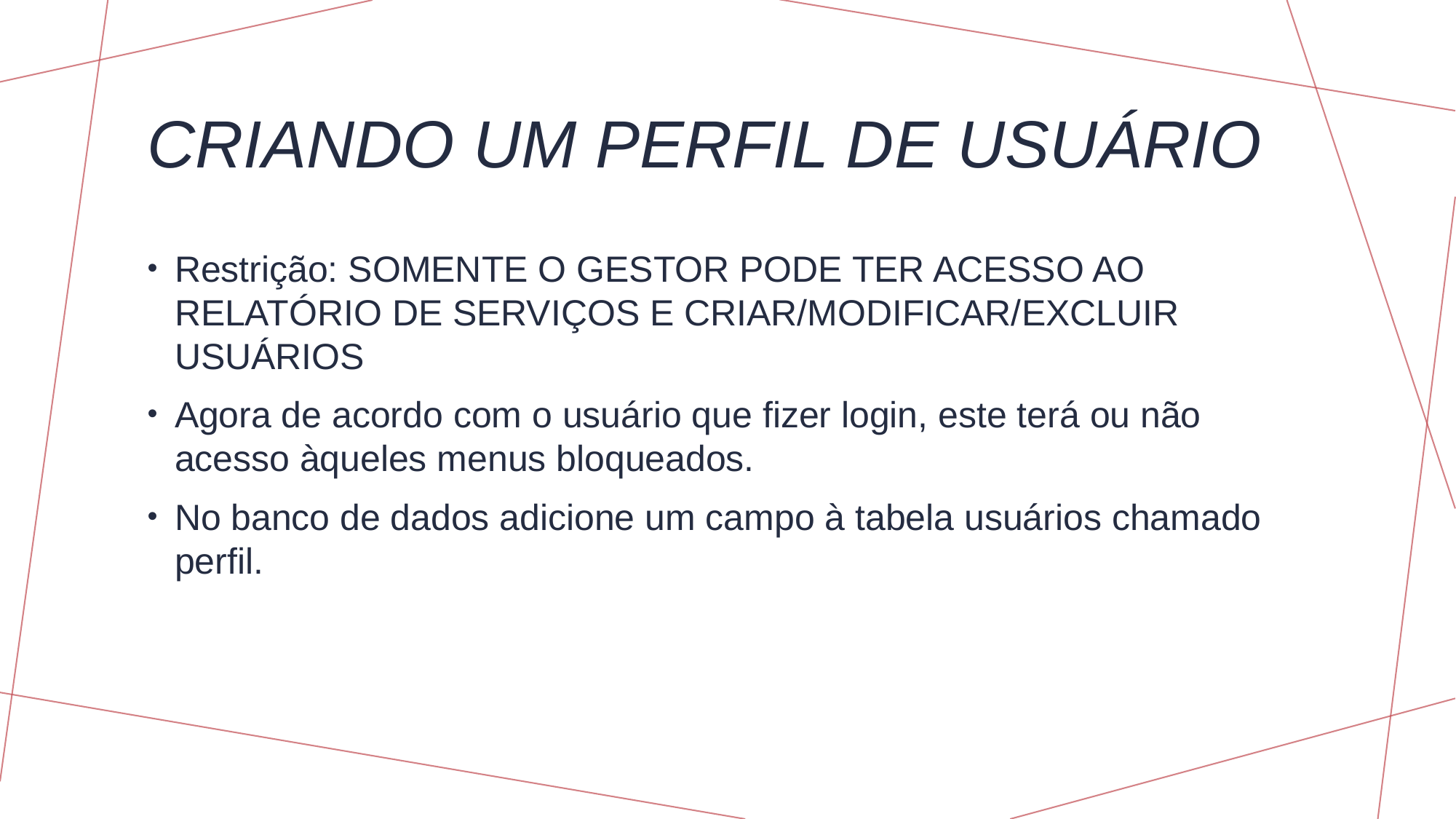

# Criando um perfil de usuário
Restrição: SOMENTE O GESTOR PODE TER ACESSO AO RELATÓRIO DE SERVIÇOS E CRIAR/MODIFICAR/EXCLUIR USUÁRIOS
Agora de acordo com o usuário que fizer login, este terá ou não acesso àqueles menus bloqueados.
No banco de dados adicione um campo à tabela usuários chamado perfil.